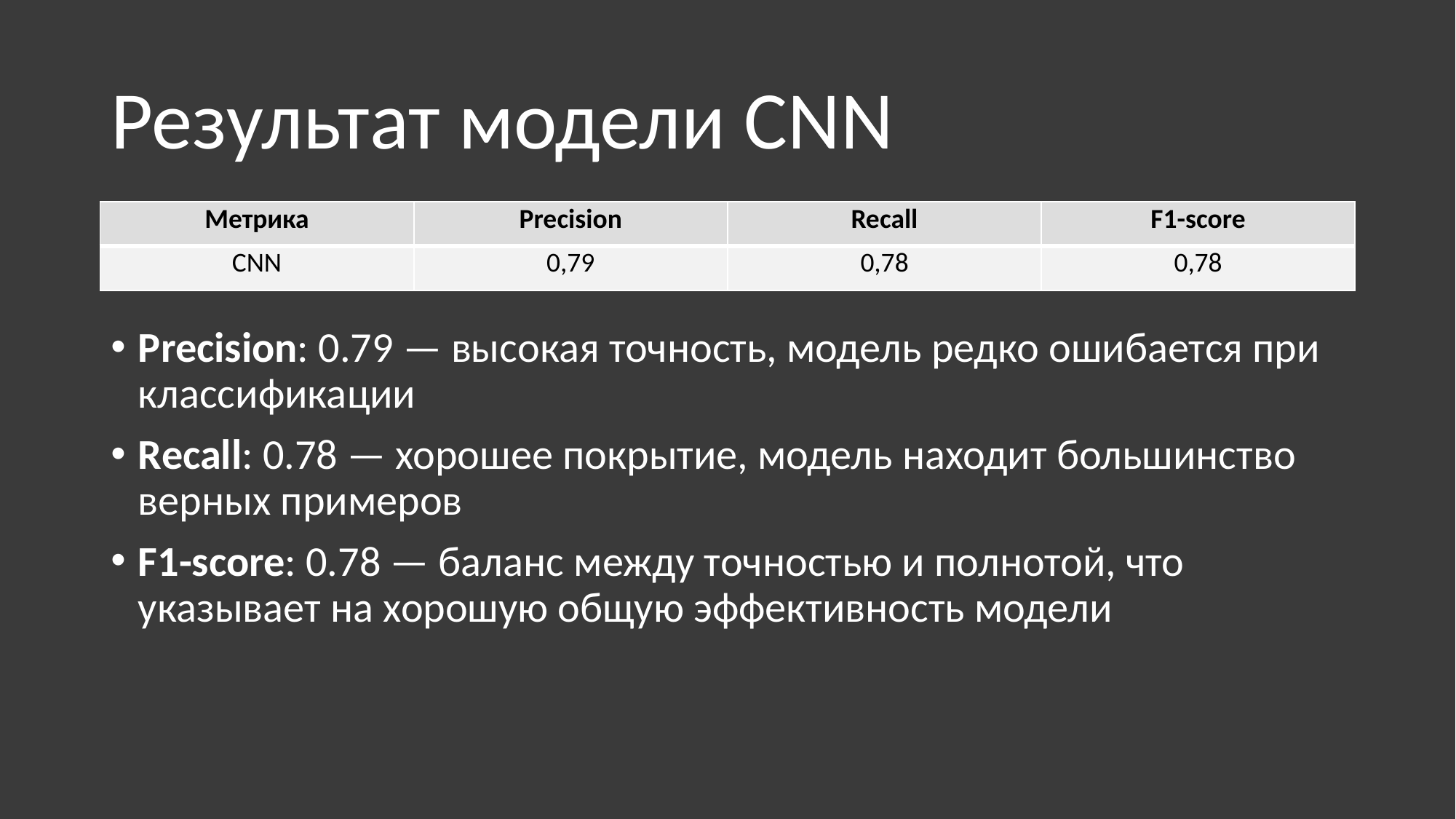

# Результат модели CNN
| Метрика | Precision | Recall | F1-score |
| --- | --- | --- | --- |
| CNN | 0,79 | 0,78 | 0,78 |
Precision: 0.79 — высокая точность, модель редко ошибается при классификации
Recall: 0.78 — хорошее покрытие, модель находит большинство верных примеров
F1-score: 0.78 — баланс между точностью и полнотой, что указывает на хорошую общую эффективность модели